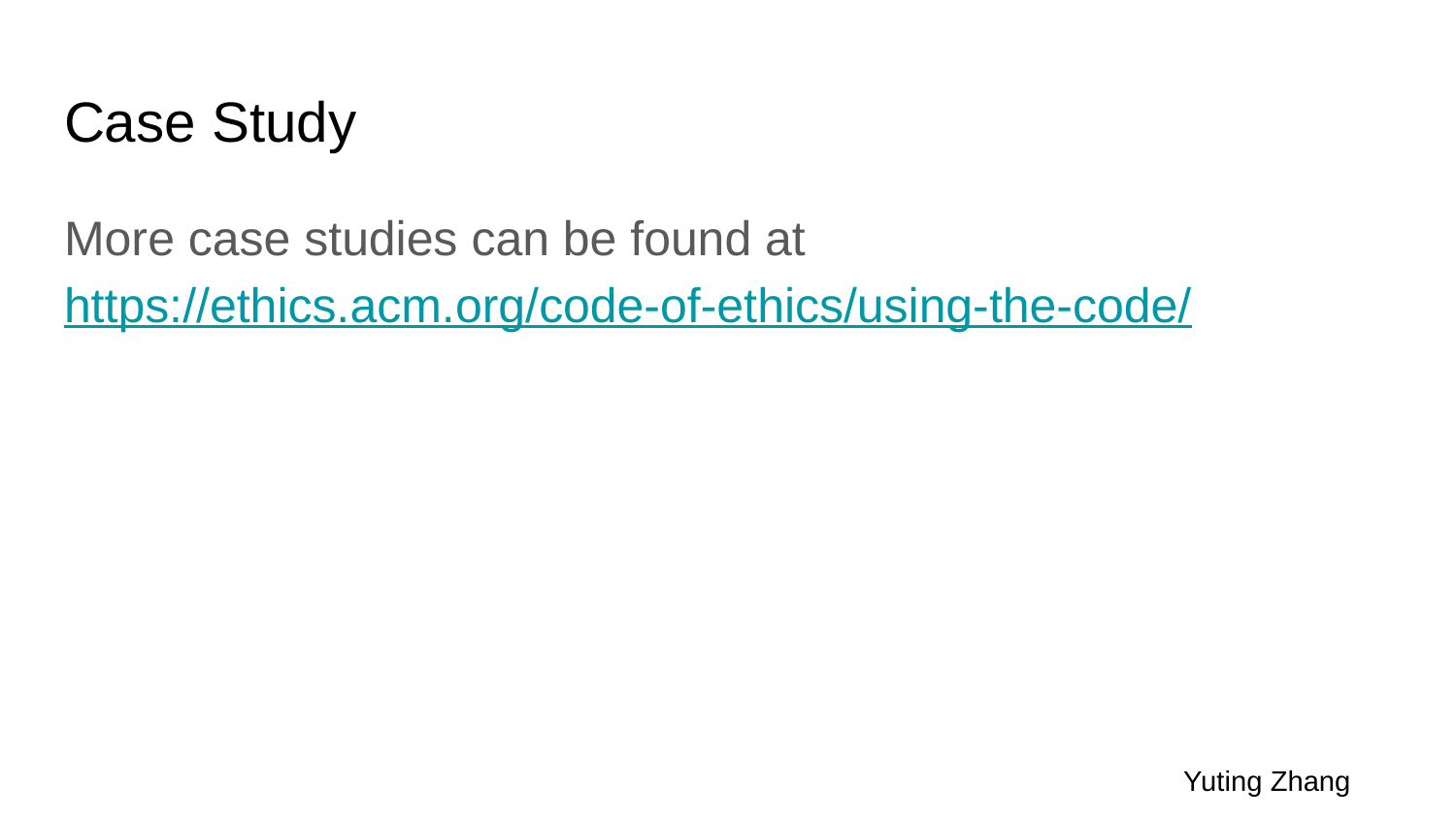

# Case Study
More case studies can be found at https://ethics.acm.org/code-of-ethics/using-the-code/